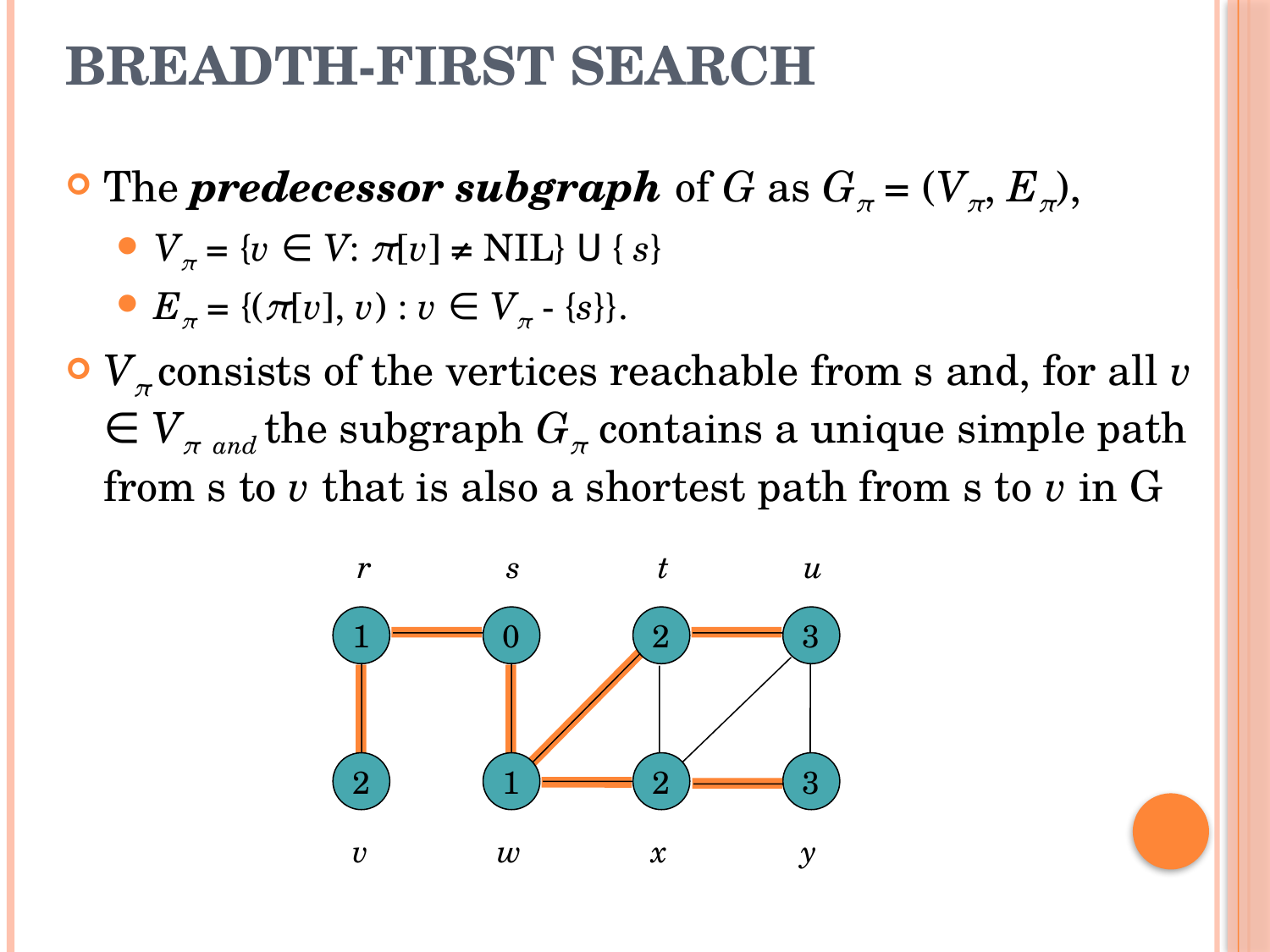

# Breadth-first search
The predecessor subgraph of G as Gπ = (Vπ, Eπ),
Vπ = {v ∈ V: π[v] ≠ NIL} U { s}
Eπ = {(π[v], v) : v ∈ Vπ - {s}}.
Vπ consists of the vertices reachable from s and, for all v ∈ Vπ  and the subgraph Gπ contains a unique simple path from s to v that is also a shortest path from s to v in G
r
s
t
u
1
0
2
3

2
1
2
3

v
w
x
y